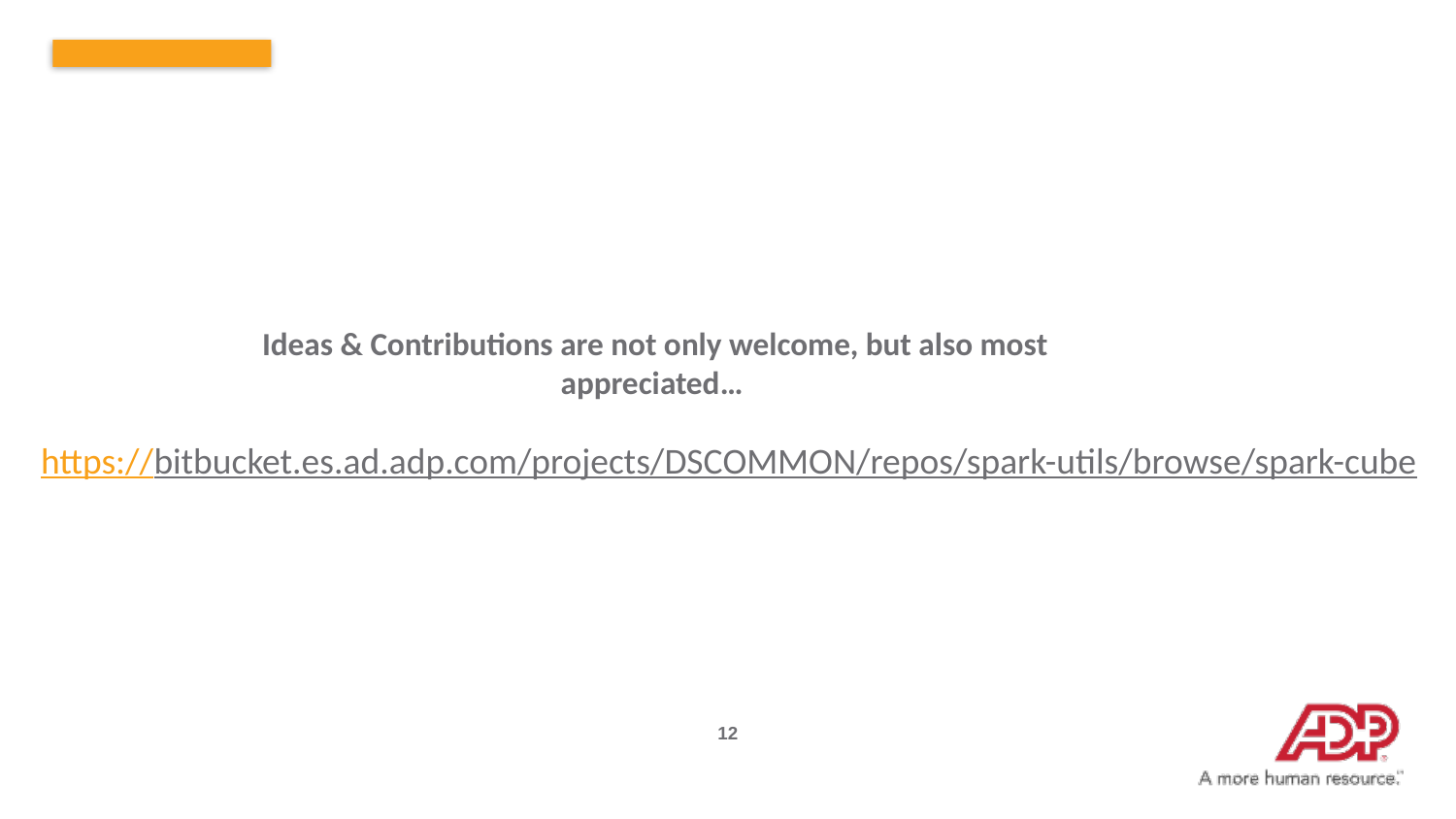

Ideas & Contributions are not only welcome, but also most appreciated…
https://bitbucket.es.ad.adp.com/projects/DSCOMMON/repos/spark-utils/browse/spark-cube